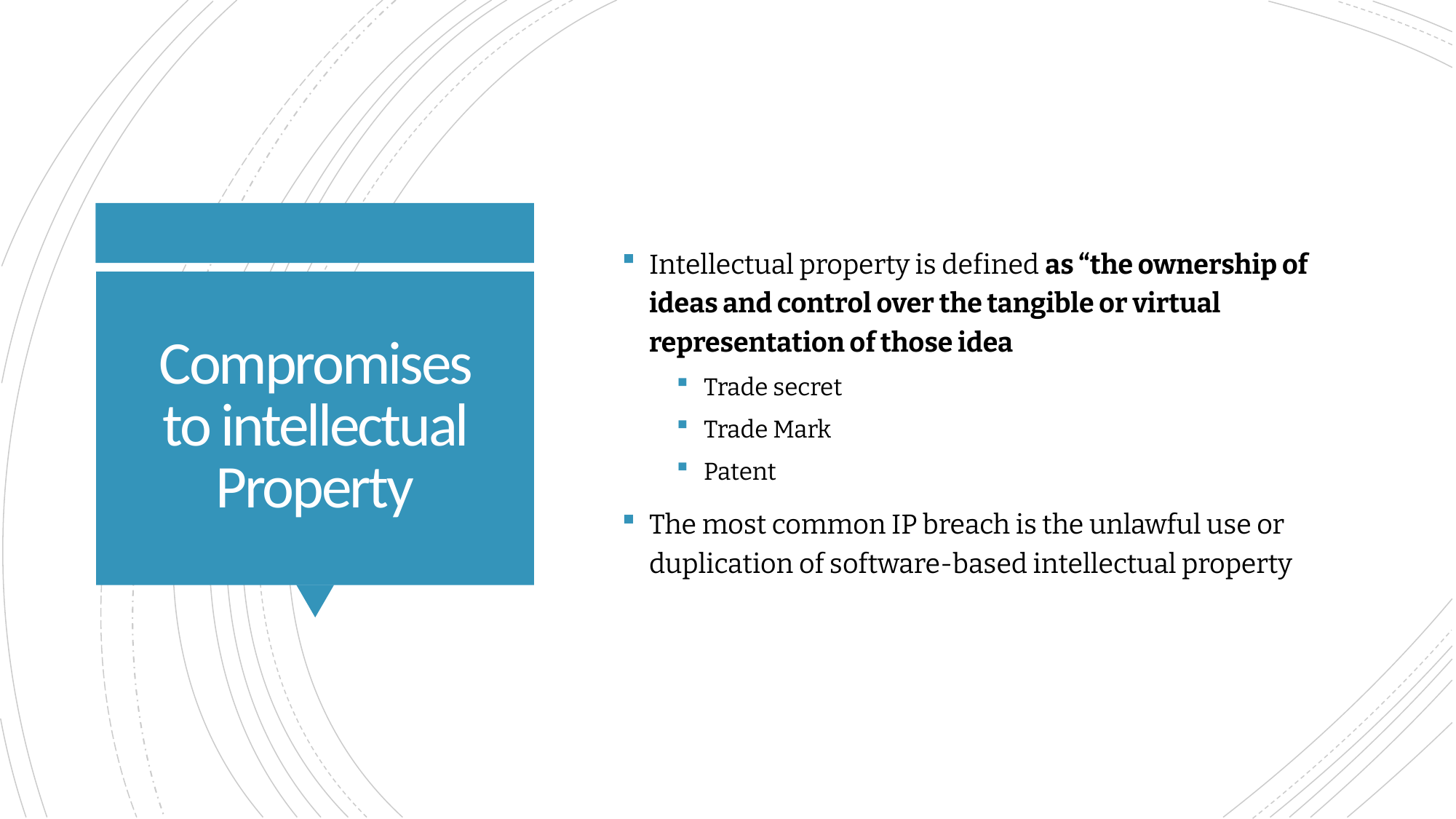

Intellectual property is defined as “the ownership of ideas and control over the tangible or virtual representation of those idea
Trade secret
Trade Mark
Patent
The most common IP breach is the unlawful use or duplication of software-based intellectual property
# Compromises to intellectual Property